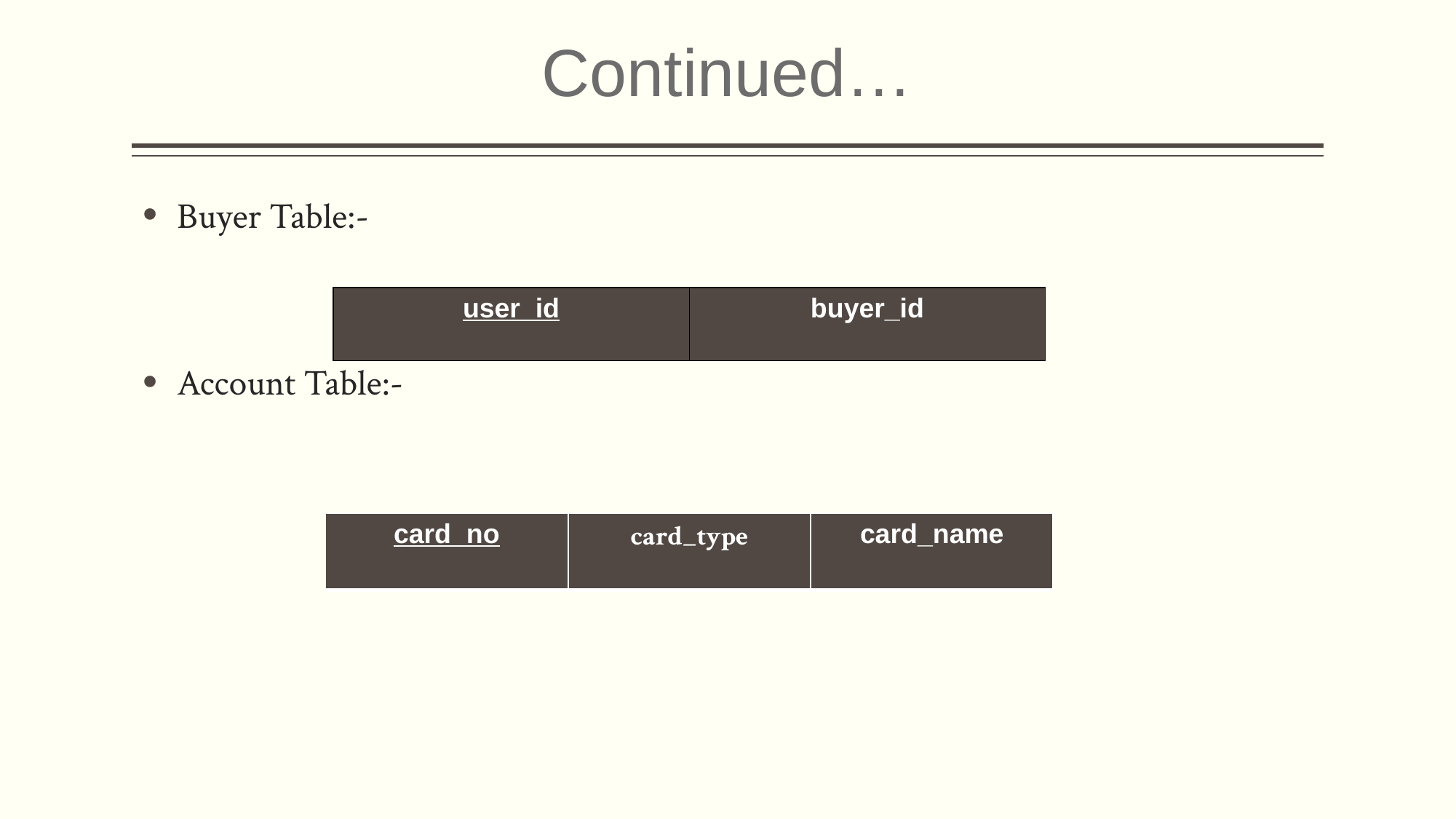

# Continued…
Buyer Table:-

Account Table:-

| user\_id | buyer\_id |
| --- | --- |
| card\_no | card\_type | card\_name |
| --- | --- | --- |